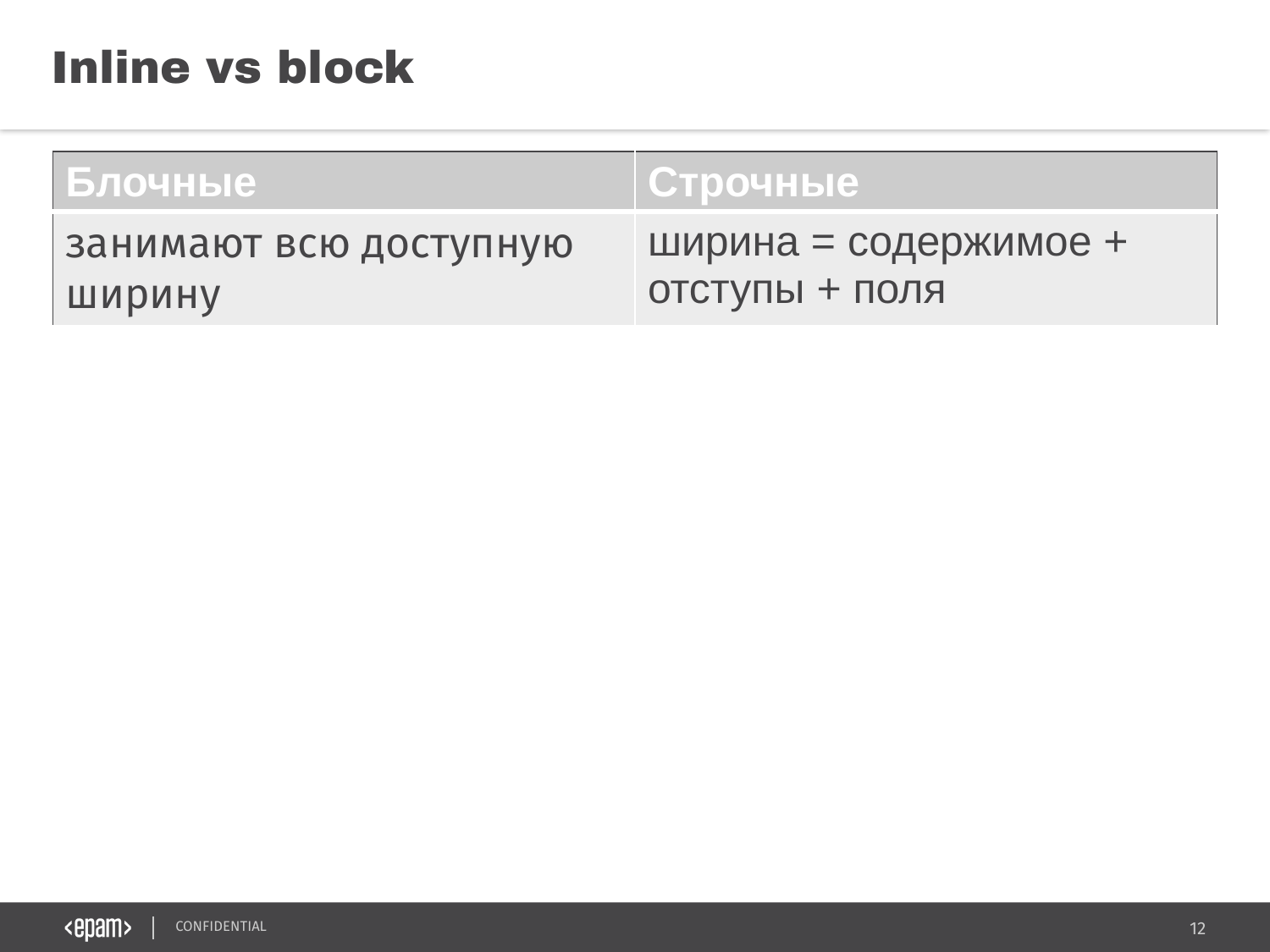

Inline vs block
| Блочные | Строчные |
| --- | --- |
| занимают всю доступную ширину | ширина = содержимое + отступы + поля |